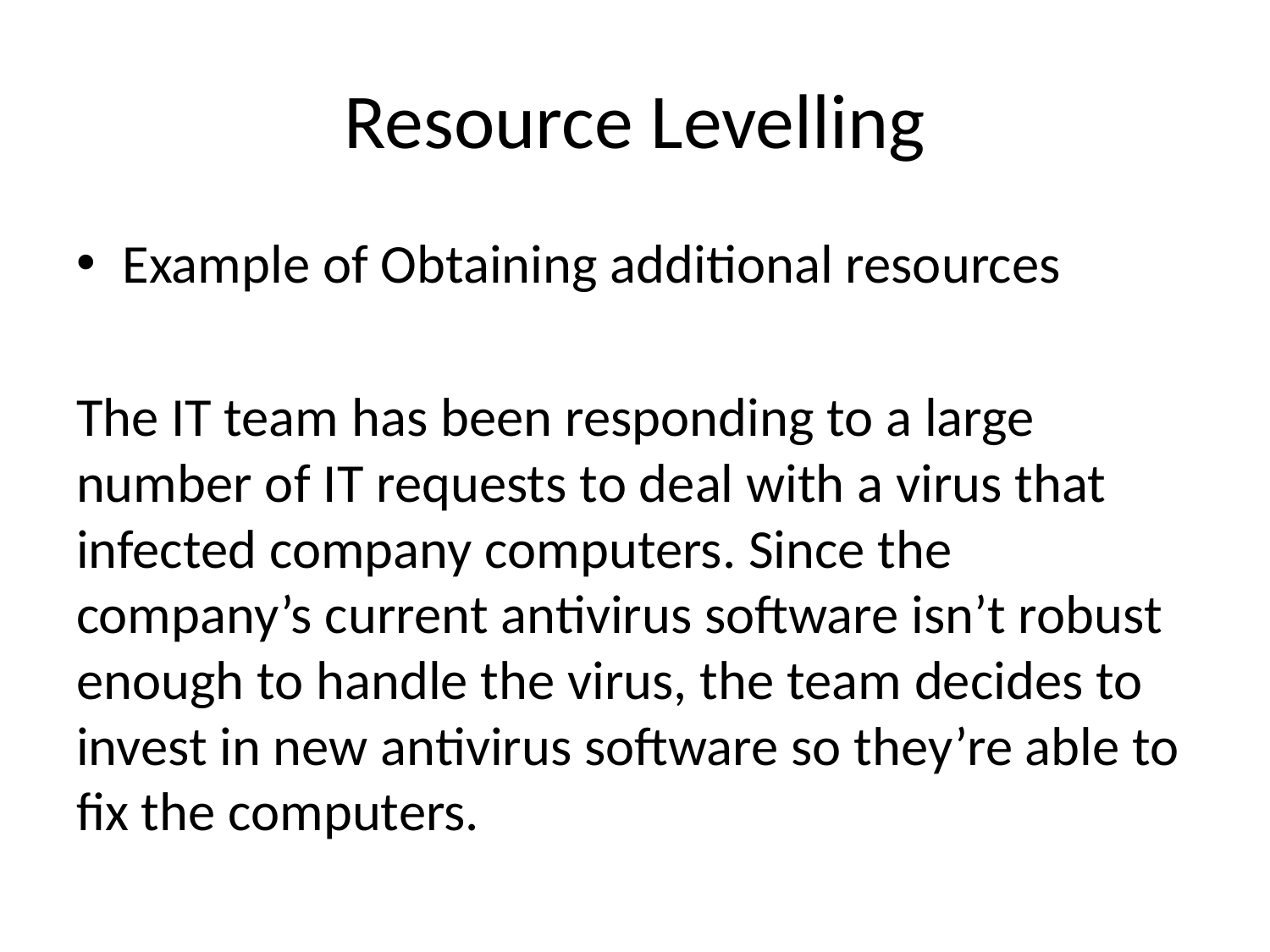

# Resource Levelling
Example of Obtaining additional resources

The IT team has been responding to a large number of IT requests to deal with a virus that infected company computers. Since the company’s current antivirus software isn’t robust enough to handle the virus, the team decides to invest in new antivirus software so they’re able to fix the computers.